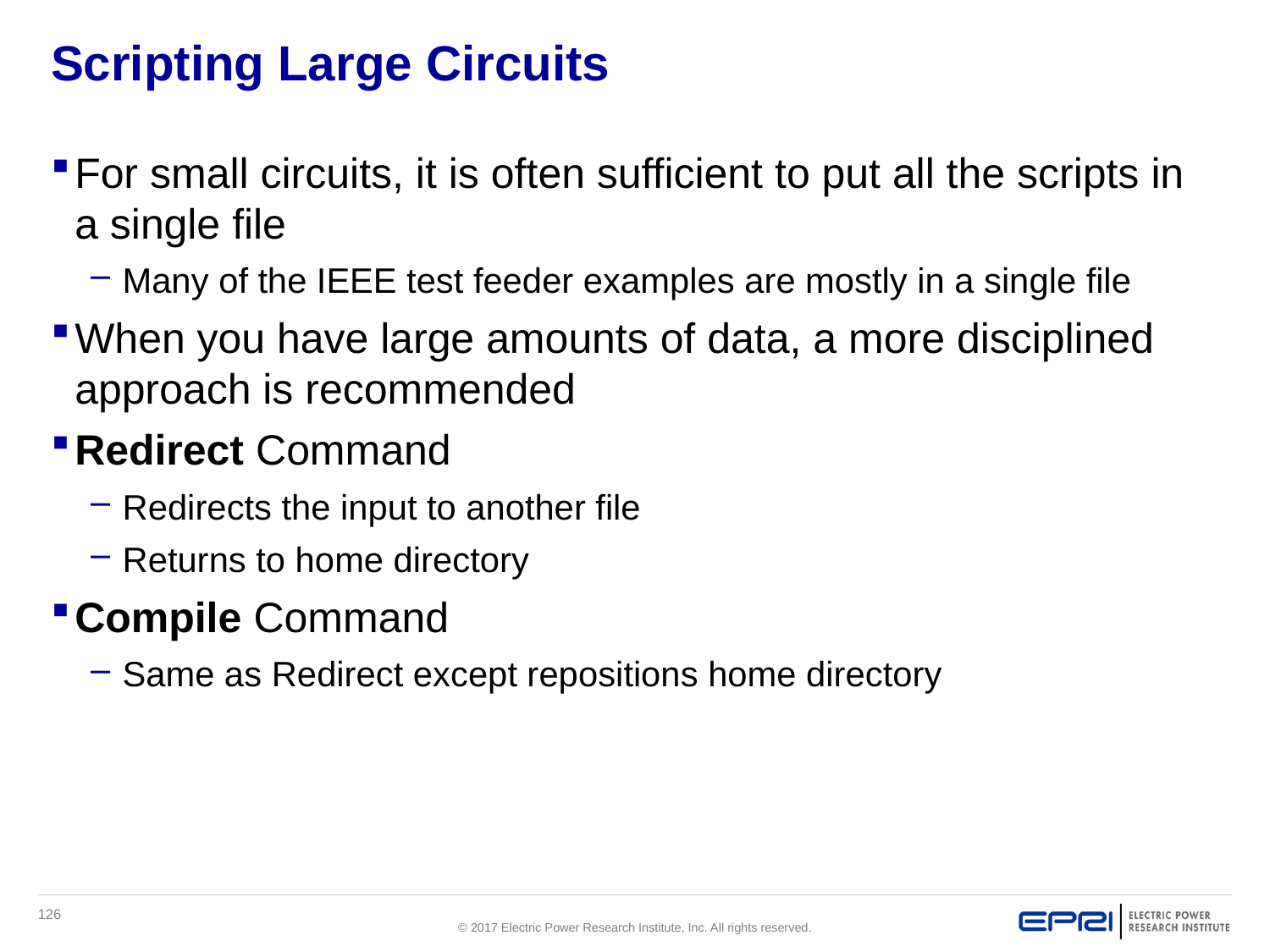

# Scripting Large Circuits
For small circuits, it is often sufficient to put all the scripts in a single file
Many of the IEEE test feeder examples are mostly in a single file
When you have large amounts of data, a more disciplined approach is recommended
Redirect Command
Redirects the input to another file
Returns to home directory
Compile Command
Same as Redirect except repositions home directory